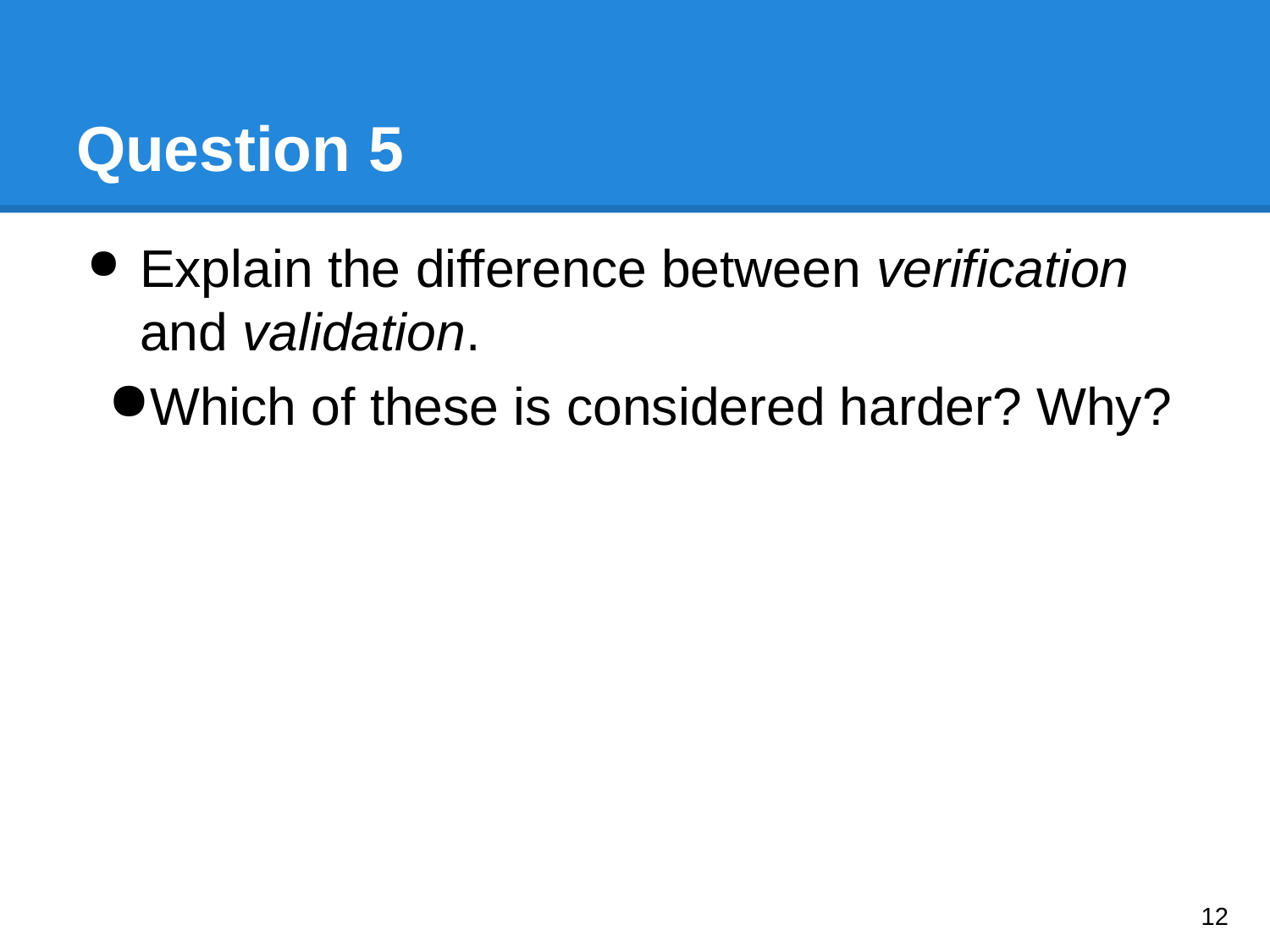

# Question 5
Explain the difference between verification and validation.
Which of these is considered harder? Why?

12